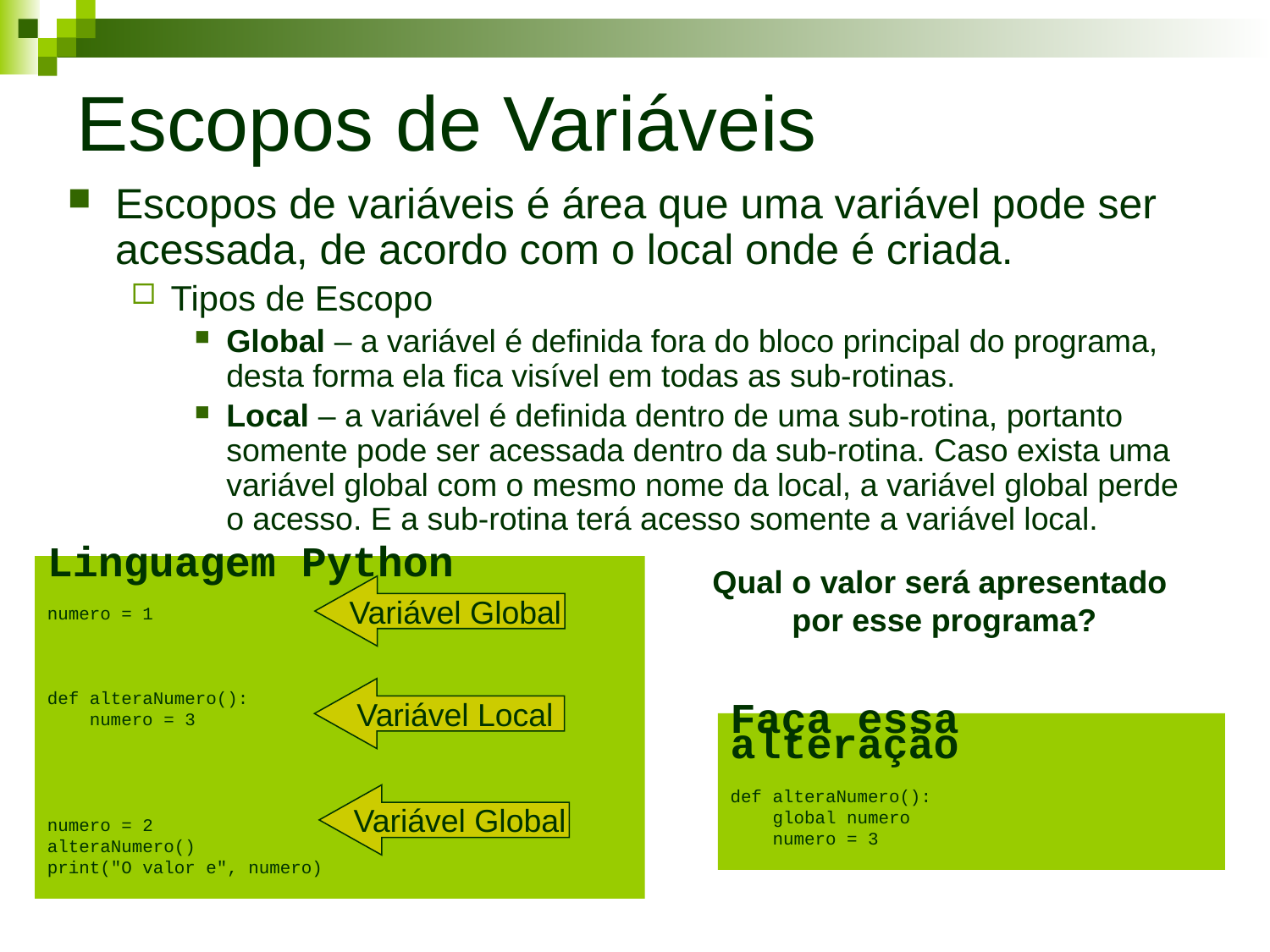

# Escopos de Variáveis
Escopos de variáveis é área que uma variável pode ser acessada, de acordo com o local onde é criada.
Tipos de Escopo
Global – a variável é definida fora do bloco principal do programa, desta forma ela fica visível em todas as sub-rotinas.
Local – a variável é definida dentro de uma sub-rotina, portanto somente pode ser acessada dentro da sub-rotina. Caso exista uma variável global com o mesmo nome da local, a variável global perde o acesso. E a sub-rotina terá acesso somente a variável local.
Linguagem Python

numero = 1

def alteraNumero():
    numero = 3

numero = 2
alteraNumero()
print("O valor e", numero)

Qual o valor será apresentado
por esse programa?
Variável Global
Variável Local
Faça essa alteração

def alteraNumero():
    global numero
    numero = 3

Variável Global